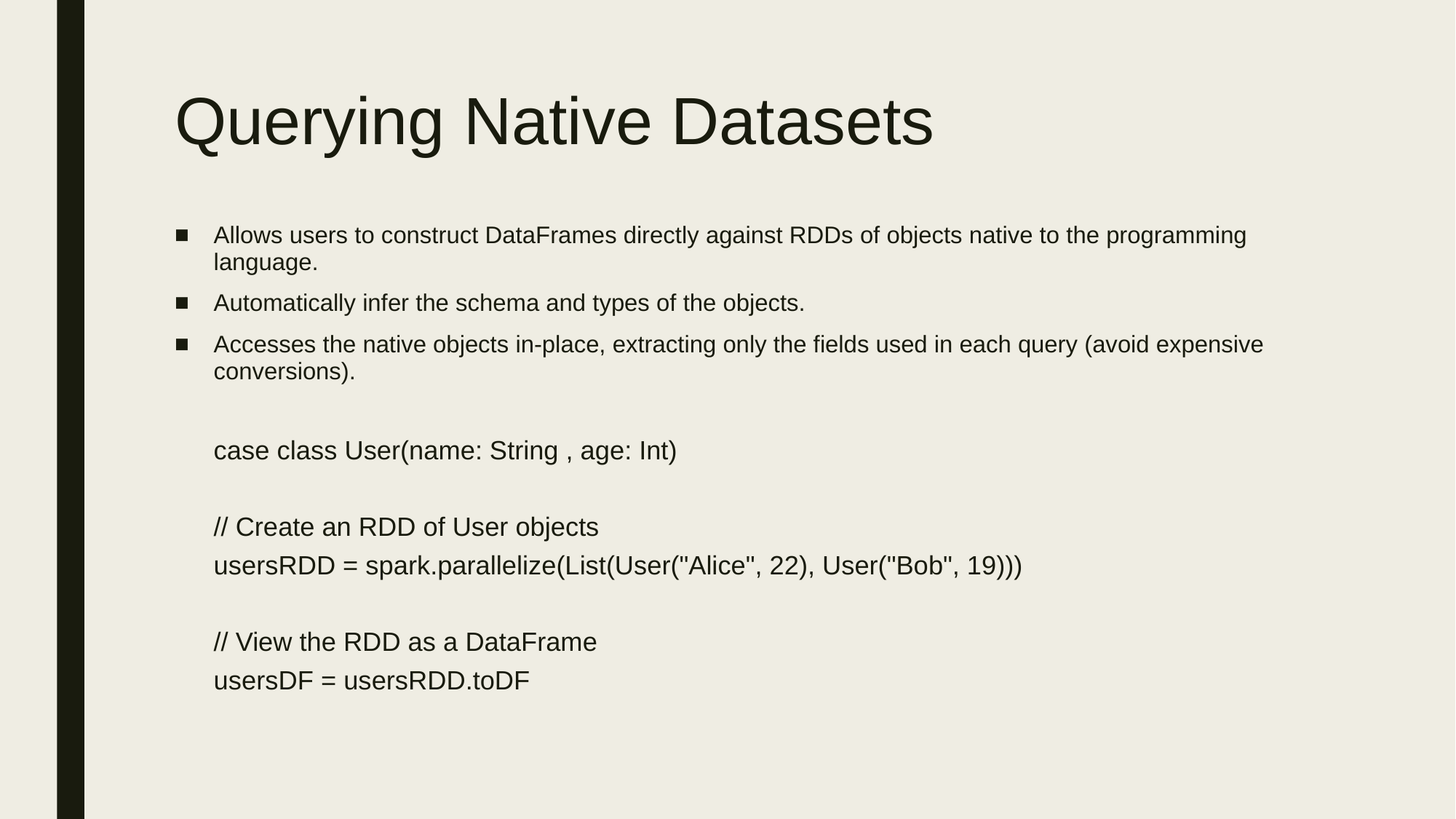

# Querying Native Datasets
Allows users to construct DataFrames directly against RDDs of objects native to the programming language.
Automatically infer the schema and types of the objects.
Accesses the native objects in-place, extracting only the fields used in each query (avoid expensive conversions).

case class User(name: String , age: Int)

// Create an RDD of User objects
usersRDD = spark.parallelize(List(User("Alice", 22), User("Bob", 19)))

// View the RDD as a DataFrame
usersDF = usersRDD.toDF